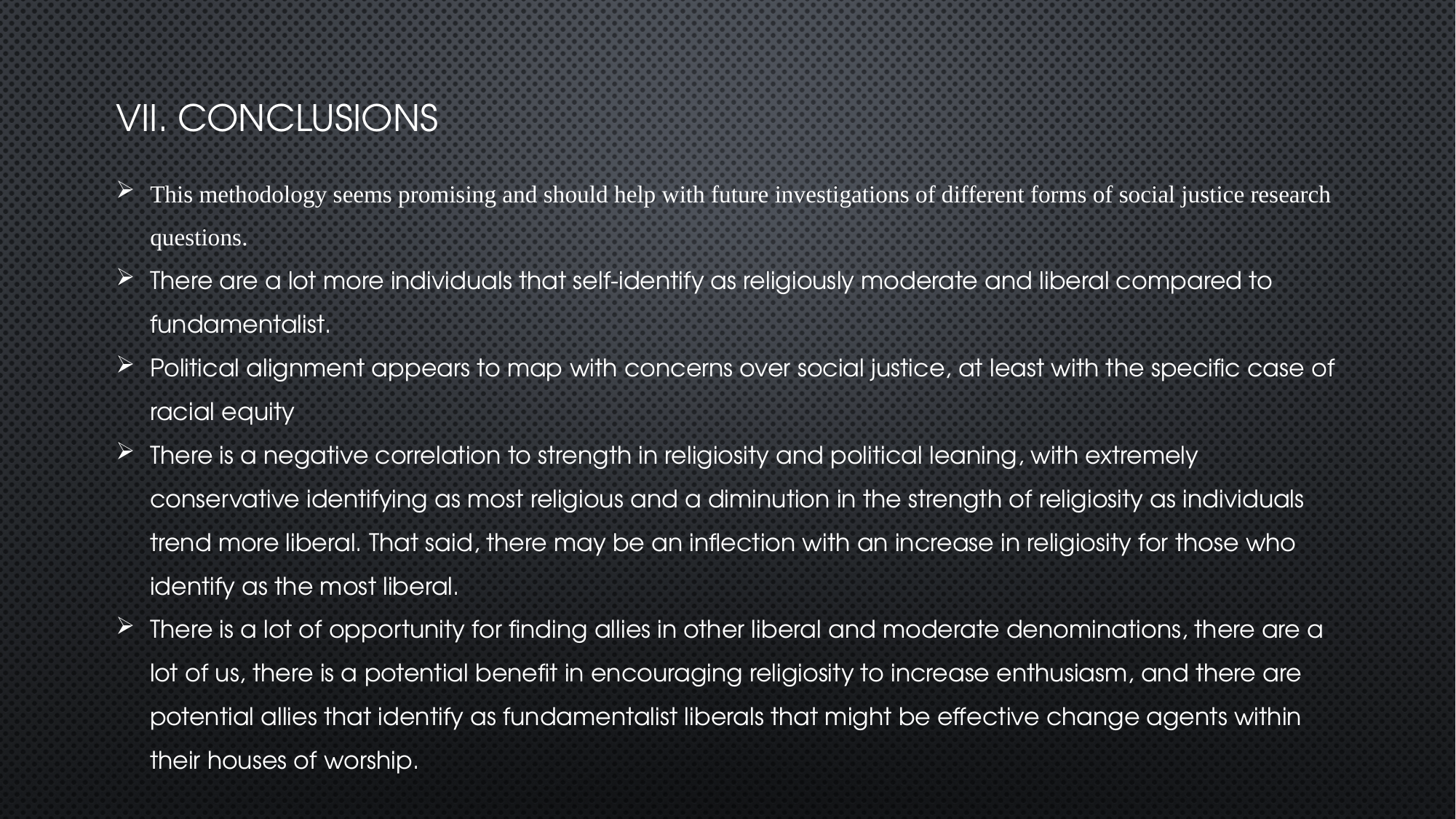

VII. Conclusions
This methodology seems promising and should help with future investigations of different forms of social justice research questions.
There are a lot more individuals that self-identify as religiously moderate and liberal compared to fundamentalist.
Political alignment appears to map with concerns over social justice, at least with the specific case of racial equity
There is a negative correlation to strength in religiosity and political leaning, with extremely conservative identifying as most religious and a diminution in the strength of religiosity as individuals trend more liberal. That said, there may be an inflection with an increase in religiosity for those who identify as the most liberal.
There is a lot of opportunity for finding allies in other liberal and moderate denominations, there are a lot of us, there is a potential benefit in encouraging religiosity to increase enthusiasm, and there are potential allies that identify as fundamentalist liberals that might be effective change agents within their houses of worship.